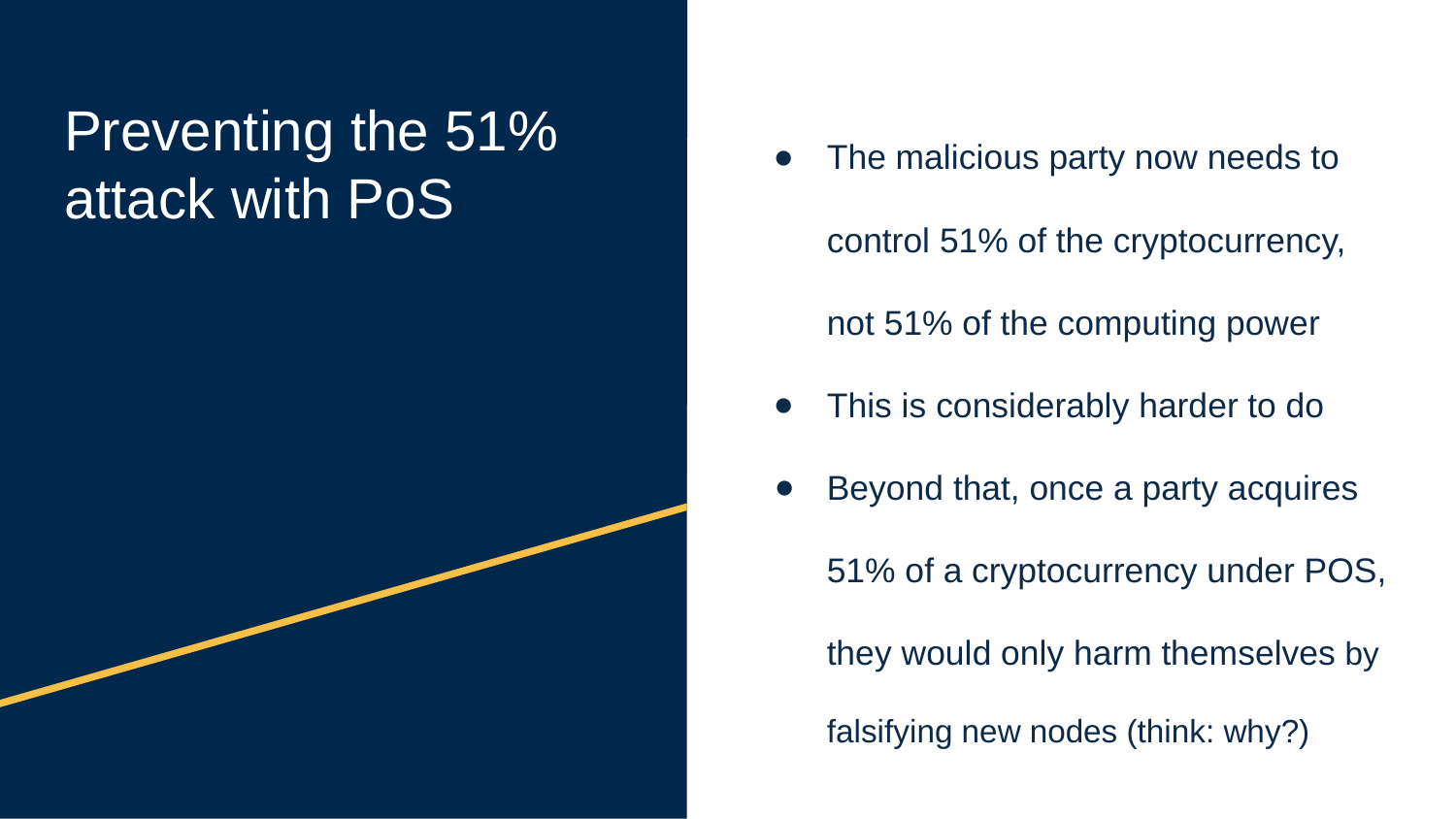

# Preventing the 51% attack with PoS
The malicious party now needs to control 51% of the cryptocurrency, not 51% of the computing power
This is considerably harder to do
Beyond that, once a party acquires 51% of a cryptocurrency under POS, they would only harm themselves by falsifying new nodes (think: why?)